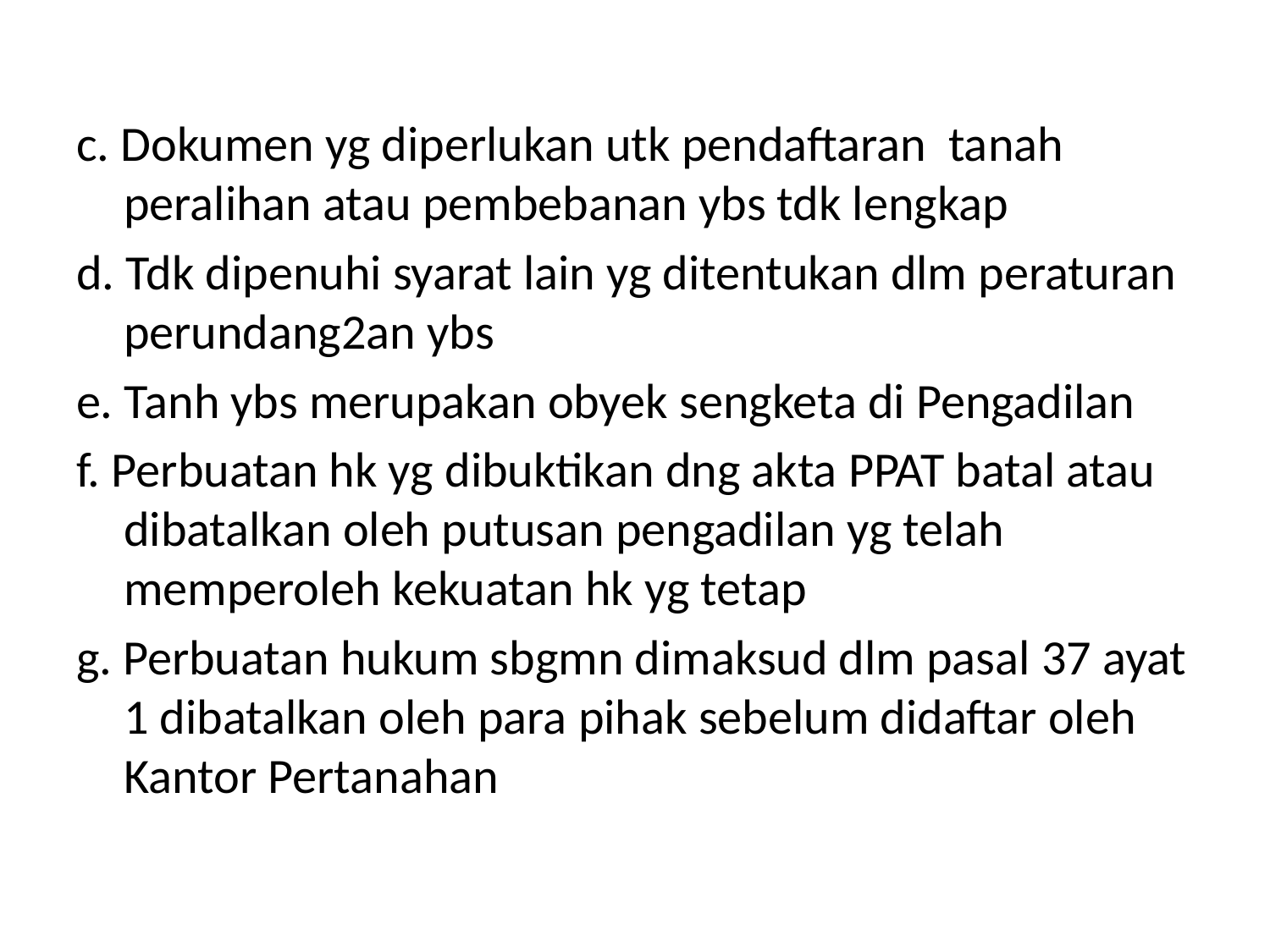

#
c. Dokumen yg diperlukan utk pendaftaran  tanah peralihan atau pembebanan ybs tdk lengkap
d. Tdk dipenuhi syarat lain yg ditentukan dlm peraturan perundang2an ybs
e. Tanh ybs merupakan obyek sengketa di Pengadilan
f. Perbuatan hk yg dibuktikan dng akta PPAT batal atau dibatalkan oleh putusan pengadilan yg telah memperoleh kekuatan hk yg tetap
g. Perbuatan hukum sbgmn dimaksud dlm pasal 37 ayat 1 dibatalkan oleh para pihak sebelum didaftar oleh Kantor Pertanahan